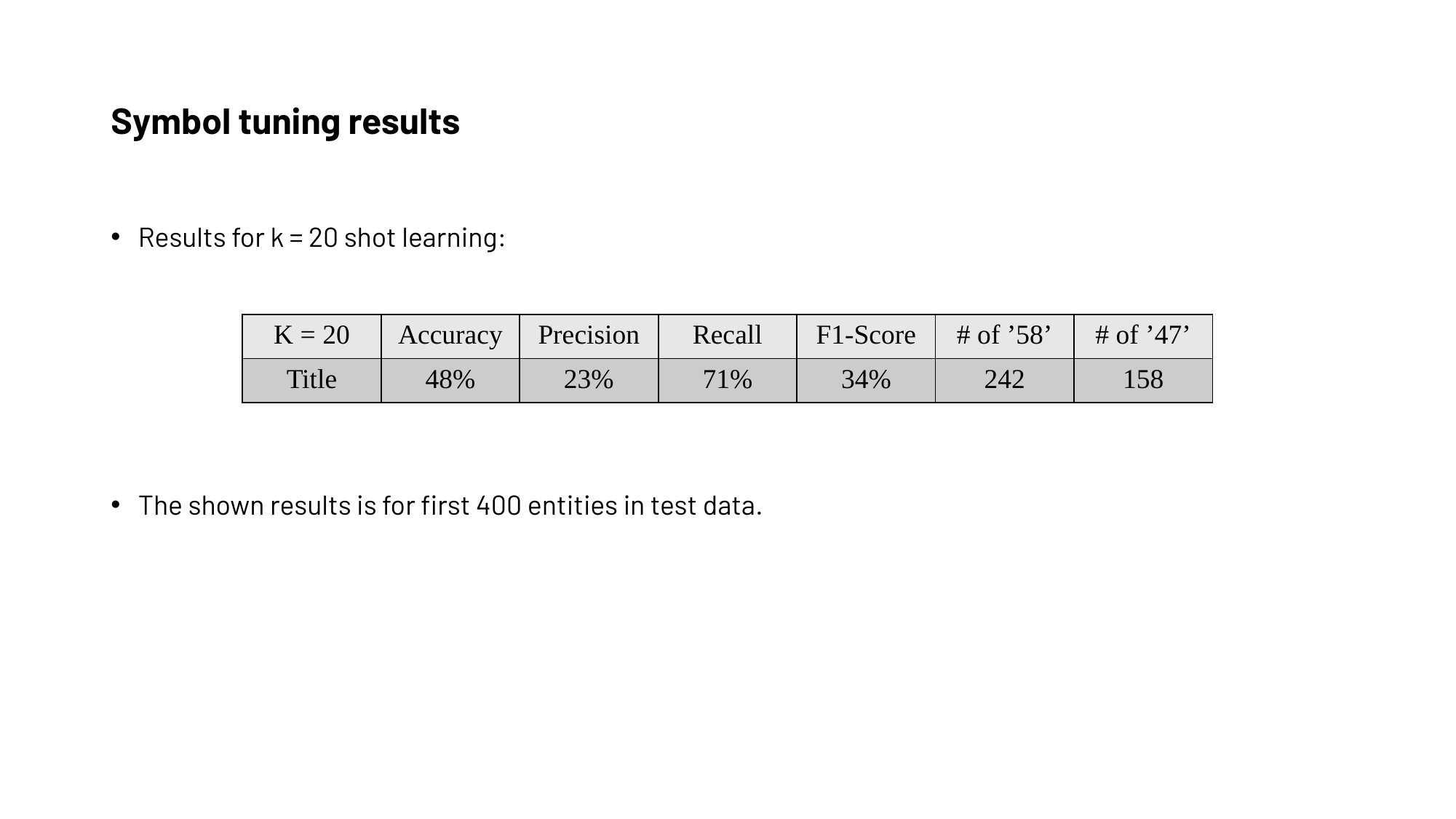

# Symbol tuning results
Results for k = 20 shot learning:

The shown results is for first 400 entities in test data.
| K = 20 | Accuracy | Precision | Recall | F1-Score | # of ’58’ | # of ’47’ |
| --- | --- | --- | --- | --- | --- | --- |
| Title | 48% | 23% | 71% | 34% | 242 | 158 |